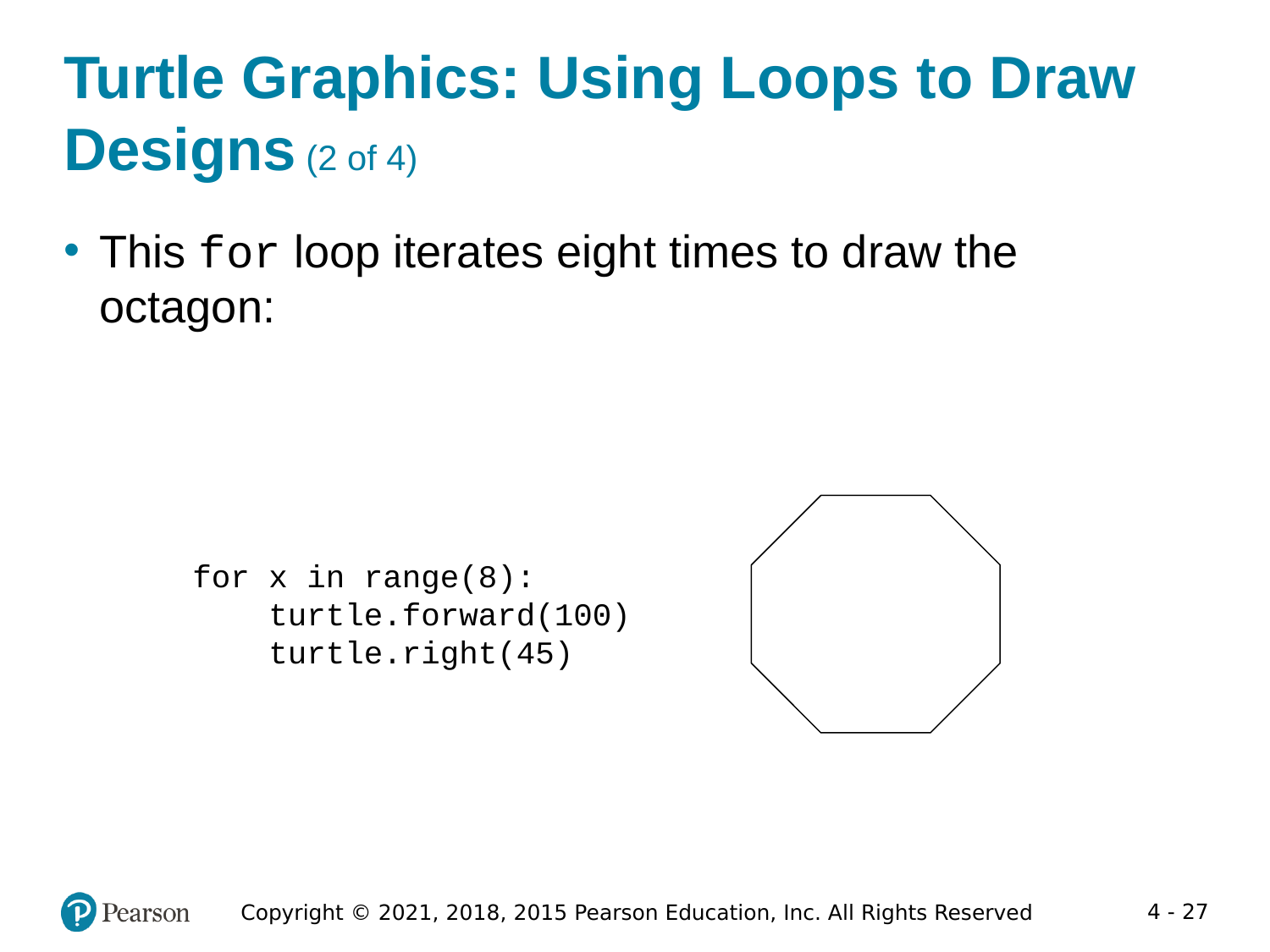

# Turtle Graphics: Using Loops to Draw Designs (2 of 4)
This for loop iterates eight times to draw the octagon:

for x in range(8):
    turtle.forward(100)
    turtle.right(45)